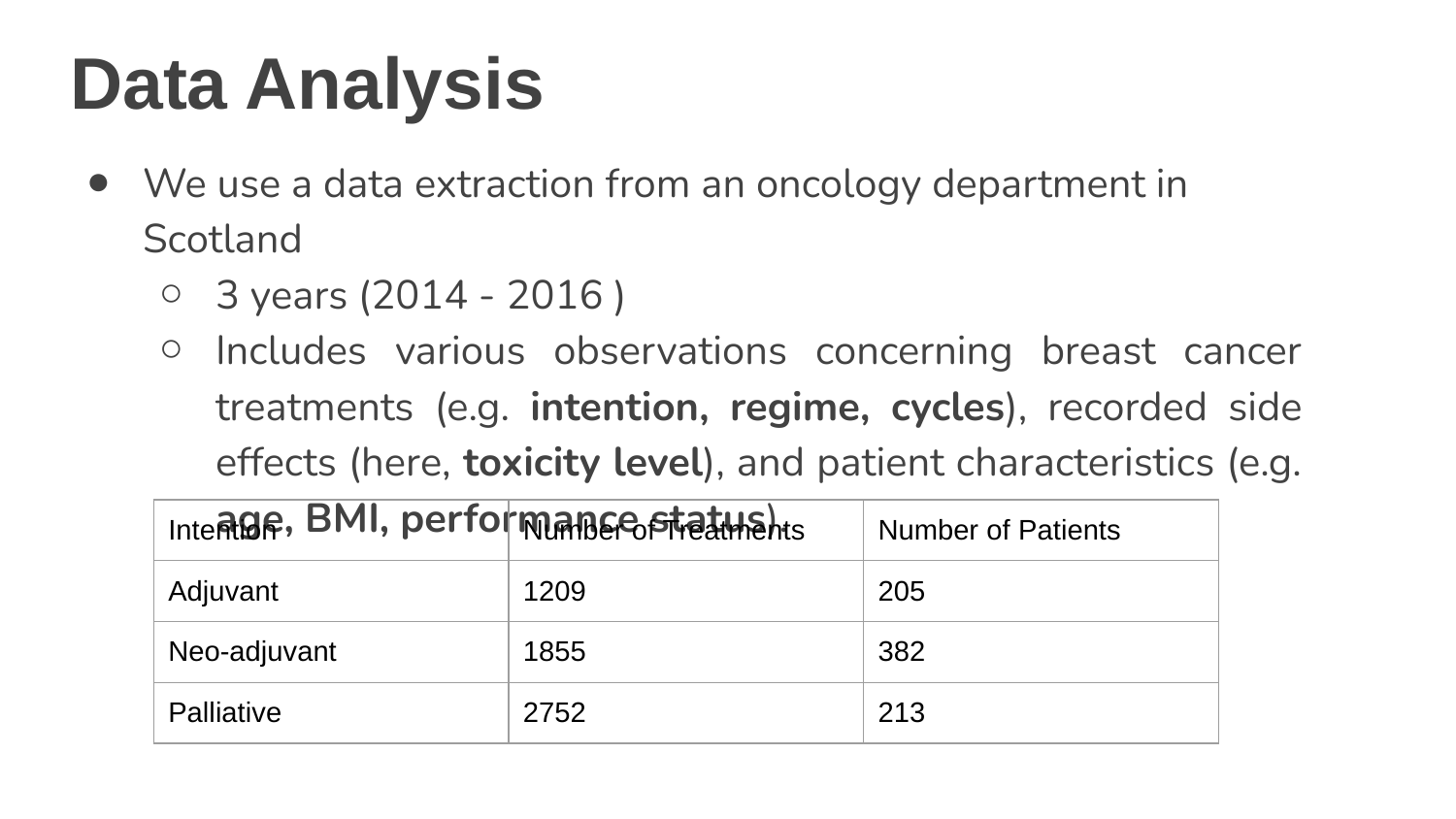

Data Analysis
We use a data extraction from an oncology department in Scotland
3 years (2014 - 2016 )
Includes various observations concerning breast cancer treatments (e.g. intention, regime, cycles), recorded side effects (here, toxicity level), and patient characteristics (e.g. age, BMI, performance status).

| Intention | Number of Treatments | Number of Patients |
| --- | --- | --- |
| Adjuvant | 1209 | 205 |
| Neo-adjuvant | 1855 | 382 |
| Palliative | 2752 | 213 |